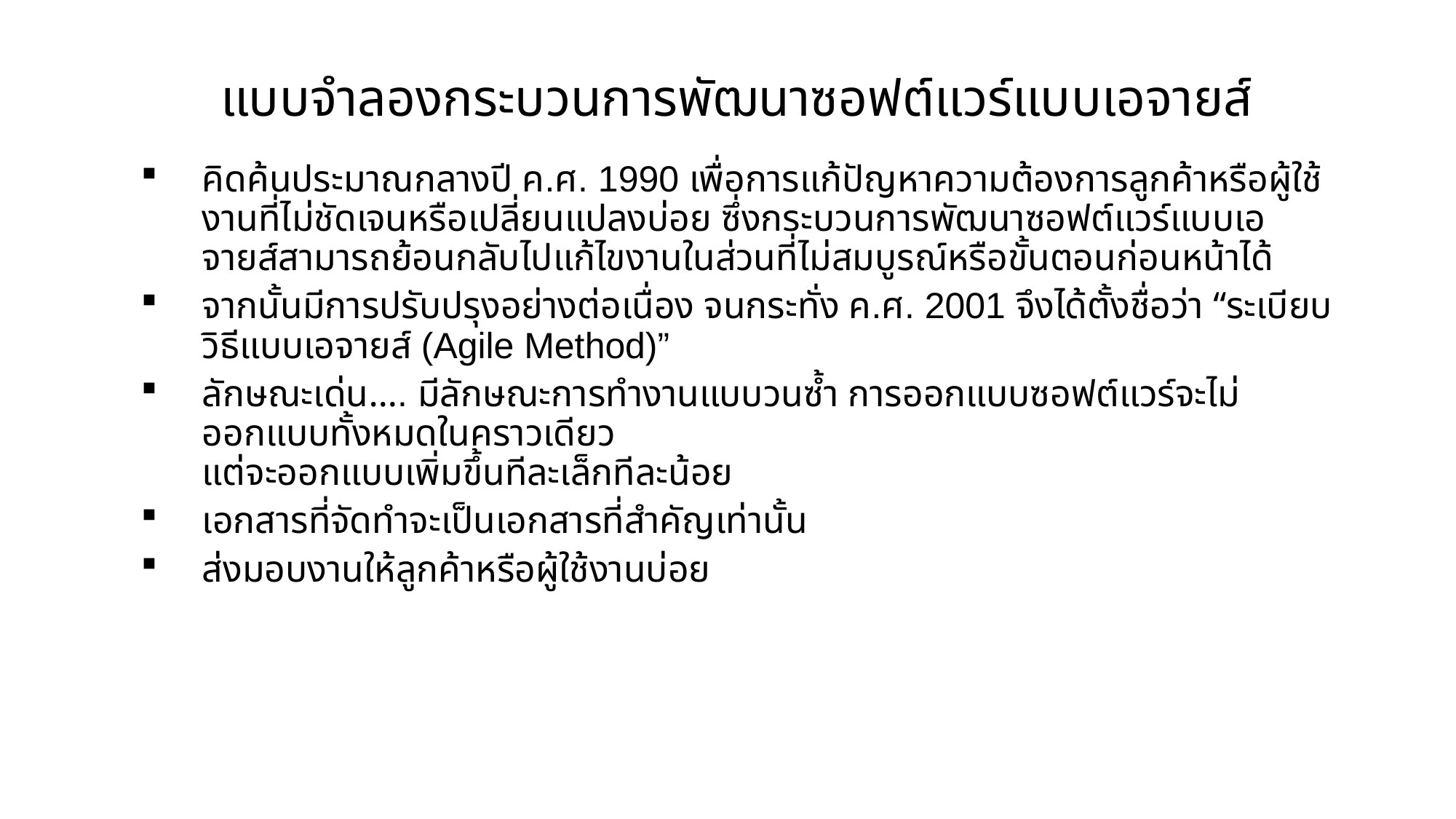

# แบบจำลองกระบวนการพัฒนาซอฟต์แวร์แบบเอจายส์
คิดค้นประมาณกลางปี ค.ศ. 1990 เพื่อการแก้ปัญหาความต้องการลูกค้าหรือผู้ใช้งานที่ไม่ชัดเจนหรือเปลี่ยนแปลงบ่อย ซึ่งกระบวนการพัฒนาซอฟต์แวร์แบบเอจายส์สามารถย้อนกลับไปแก้ไขงานในส่วนที่ไม่สมบูรณ์หรือขั้นตอนก่อนหน้าได้
จากนั้นมีการปรับปรุงอย่างต่อเนื่อง จนกระทั่ง ค.ศ. 2001 จึงได้ตั้งชื่อว่า “ระเบียบวิธีแบบเอจายส์ (Agile Method)”
ลักษณะเด่น…. มีลักษณะการทำงานแบบวนซ้ำ การออกแบบซอฟต์แวร์จะไม่ออกแบบทั้งหมดในคราวเดียว
แต่จะออกแบบเพิ่มขึ้นทีละเล็กทีละน้อย
เอกสารที่จัดทำจะเป็นเอกสารที่สำคัญเท่านั้น
ส่งมอบงานให้ลูกค้าหรือผู้ใช้งานบ่อย